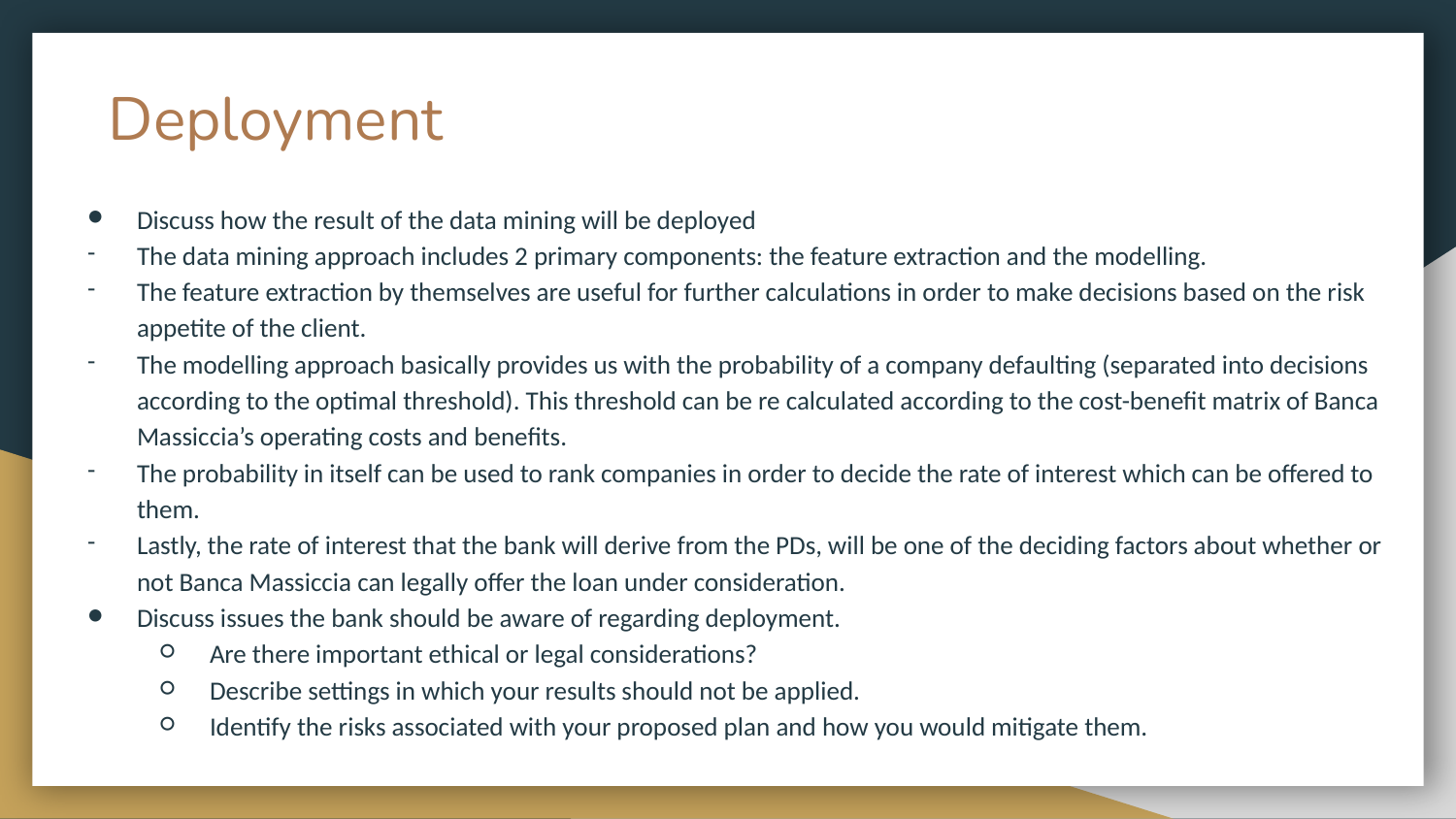

# Deployment
Discuss how the result of the data mining will be deployed
The data mining approach includes 2 primary components: the feature extraction and the modelling.
The feature extraction by themselves are useful for further calculations in order to make decisions based on the risk appetite of the client.
The modelling approach basically provides us with the probability of a company defaulting (separated into decisions according to the optimal threshold). This threshold can be re calculated according to the cost-benefit matrix of Banca Massiccia’s operating costs and benefits.
The probability in itself can be used to rank companies in order to decide the rate of interest which can be offered to them.
Lastly, the rate of interest that the bank will derive from the PDs, will be one of the deciding factors about whether or not Banca Massiccia can legally offer the loan under consideration.
Discuss issues the bank should be aware of regarding deployment.
Are there important ethical or legal considerations?
Describe settings in which your results should not be applied.
Identify the risks associated with your proposed plan and how you would mitigate them.